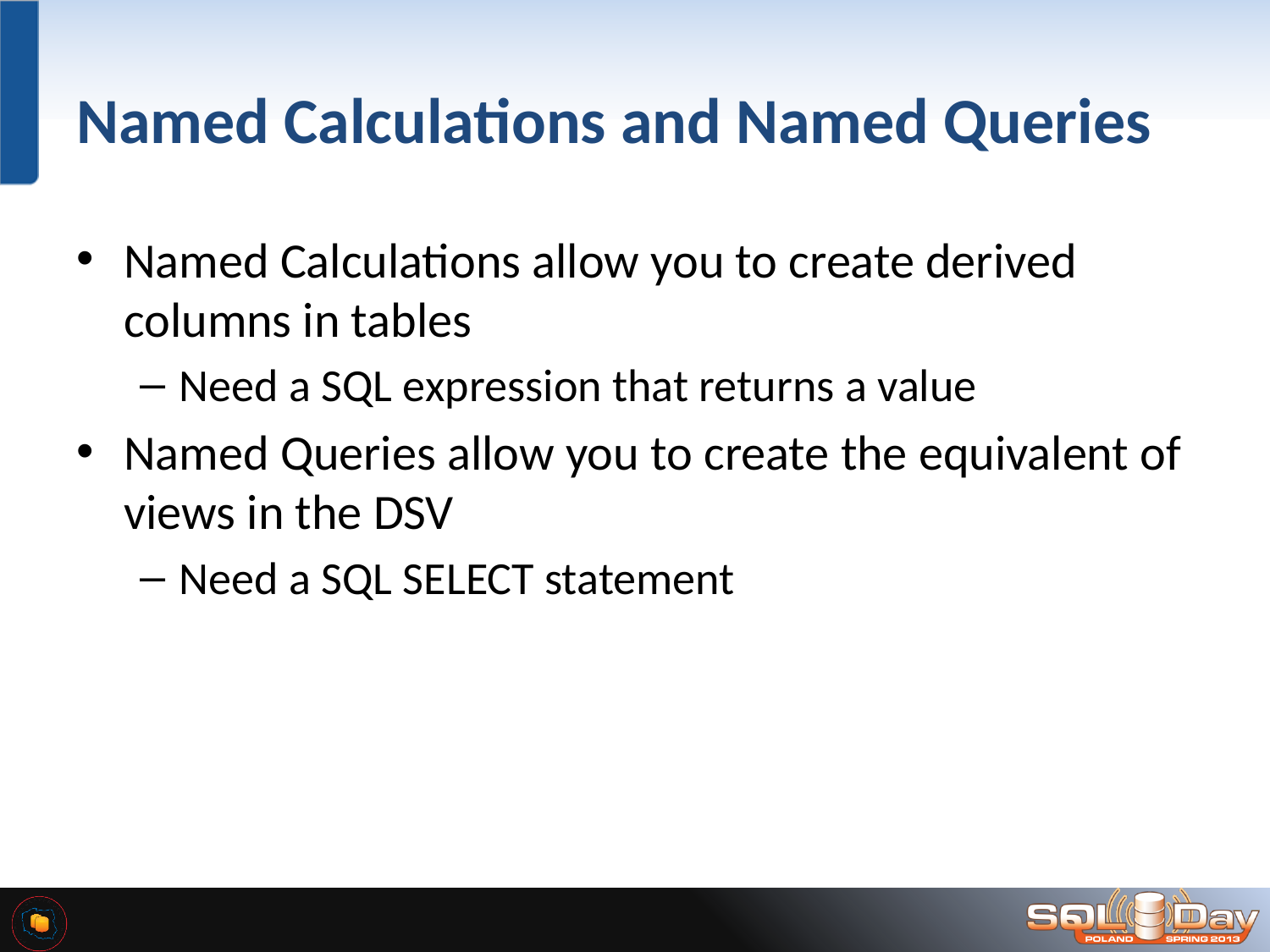

# Named Calculations and Named Queries
Named Calculations allow you to create derived columns in tables
Need a SQL expression that returns a value
Named Queries allow you to create the equivalent of views in the DSV
Need a SQL SELECT statement